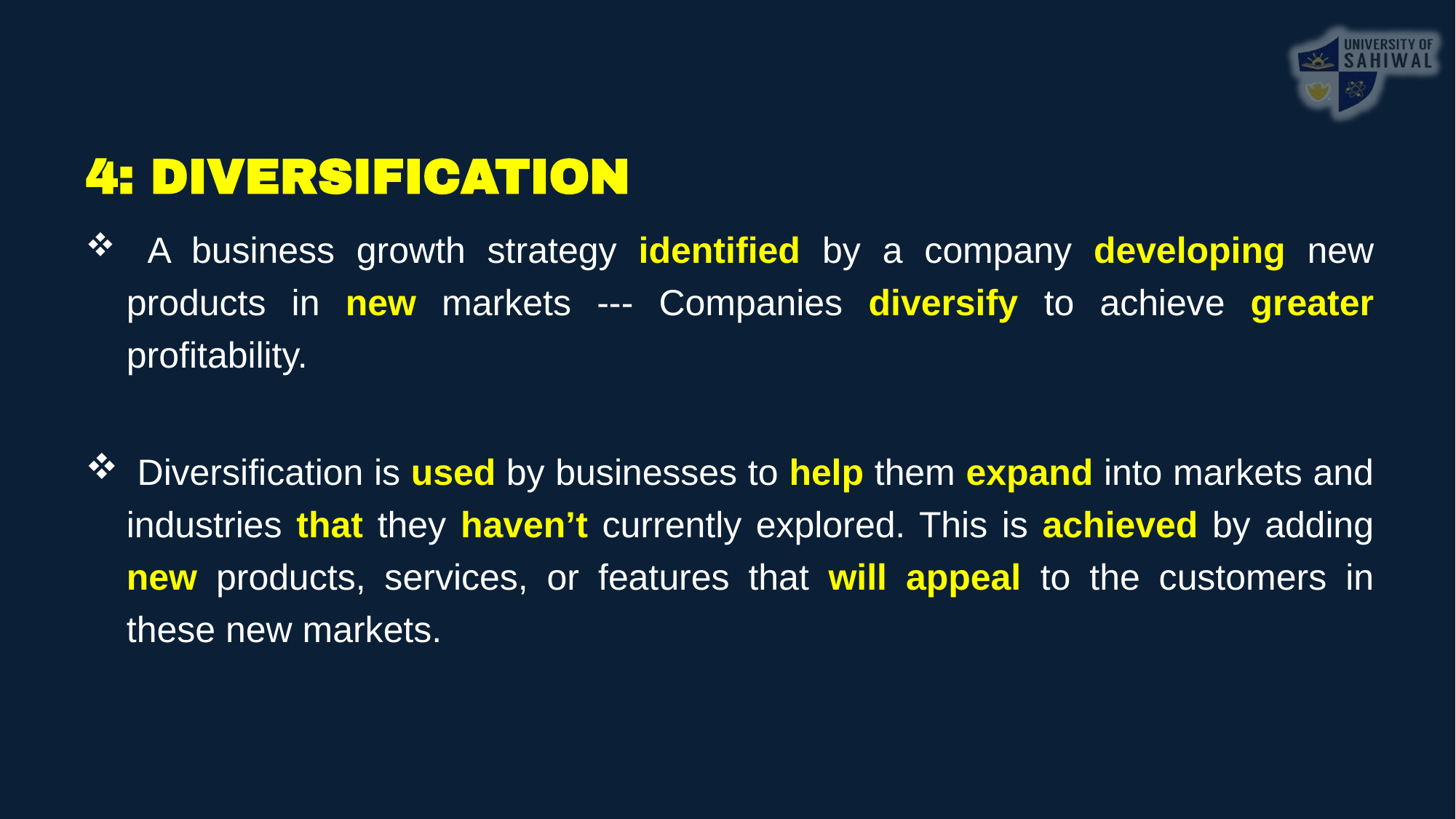

4: DIVERSIFICATION
 A business growth strategy identified by a company developing new products in new markets --- Companies diversify to achieve greater profitability.

 Diversification is used by businesses to help them expand into markets and industries that they haven’t currently explored. This is achieved by adding new products, services, or features that will appeal to the customers in these new markets.